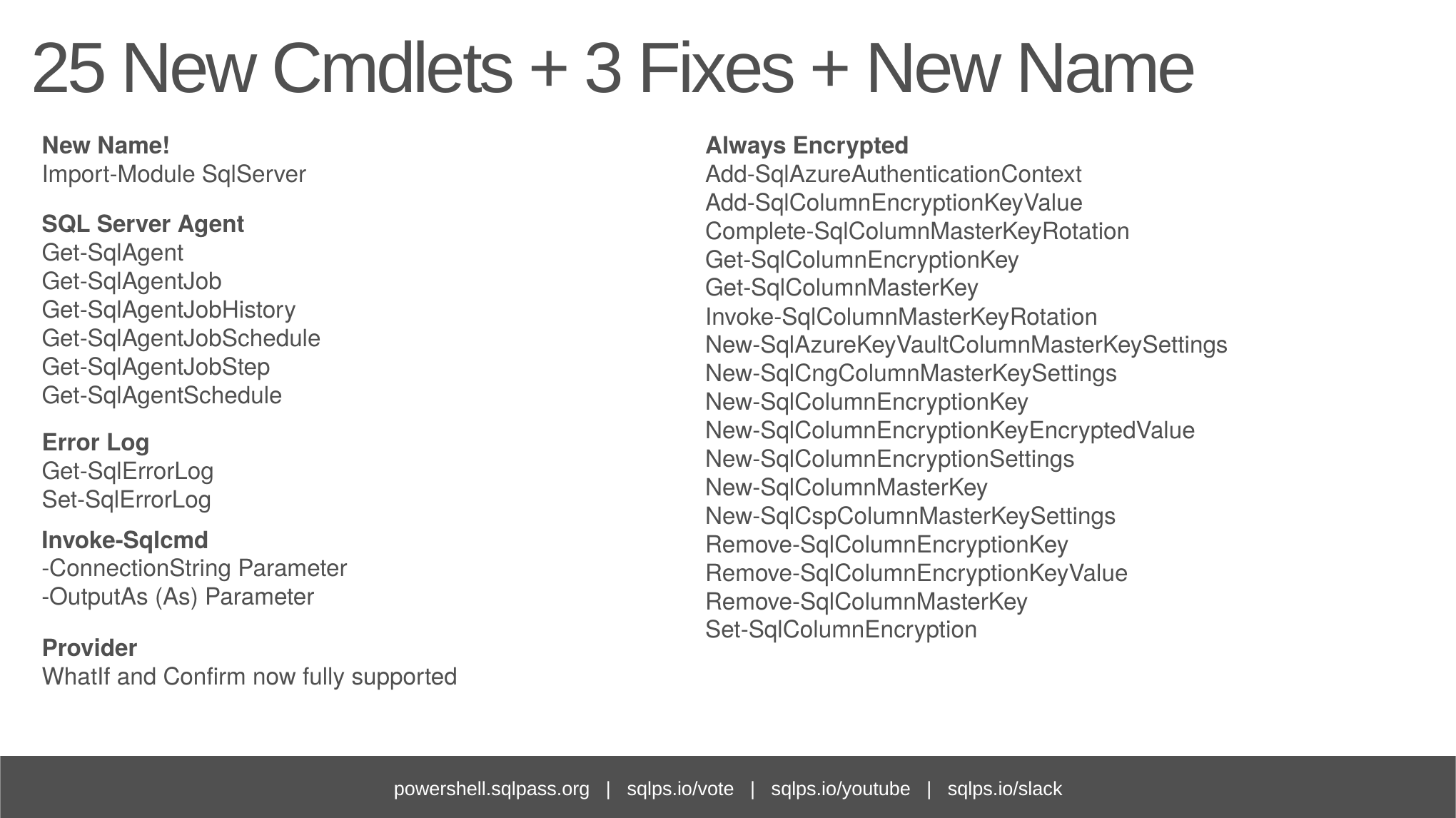

# 25 New Cmdlets + 3 Fixes + New Name
New Name!
Import-Module SqlServer
SQL Server Agent
Get-SqlAgent
Get-SqlAgentJob
Get-SqlAgentJobHistory
Get-SqlAgentJobSchedule
Get-SqlAgentJobStep
Get-SqlAgentSchedule
Error Log
Get-SqlErrorLog
Set-SqlErrorLog
Invoke-Sqlcmd
-ConnectionString Parameter
-OutputAs (As) Parameter
Provider
WhatIf and Confirm now fully supported
Always Encrypted
Add-SqlAzureAuthenticationContext
Add-SqlColumnEncryptionKeyValue
Complete-SqlColumnMasterKeyRotation
Get-SqlColumnEncryptionKey
Get-SqlColumnMasterKey
Invoke-SqlColumnMasterKeyRotation
New-SqlAzureKeyVaultColumnMasterKeySettings
New-SqlCngColumnMasterKeySettings
New-SqlColumnEncryptionKey
New-SqlColumnEncryptionKeyEncryptedValue
New-SqlColumnEncryptionSettings
New-SqlColumnMasterKey
New-SqlCspColumnMasterKeySettings
Remove-SqlColumnEncryptionKey
Remove-SqlColumnEncryptionKeyValue
Remove-SqlColumnMasterKey
Set-SqlColumnEncryption

powershell.sqlpass.org   |   sqlps.io/vote   |   sqlps.io/youtube   |   sqlps.io/slack